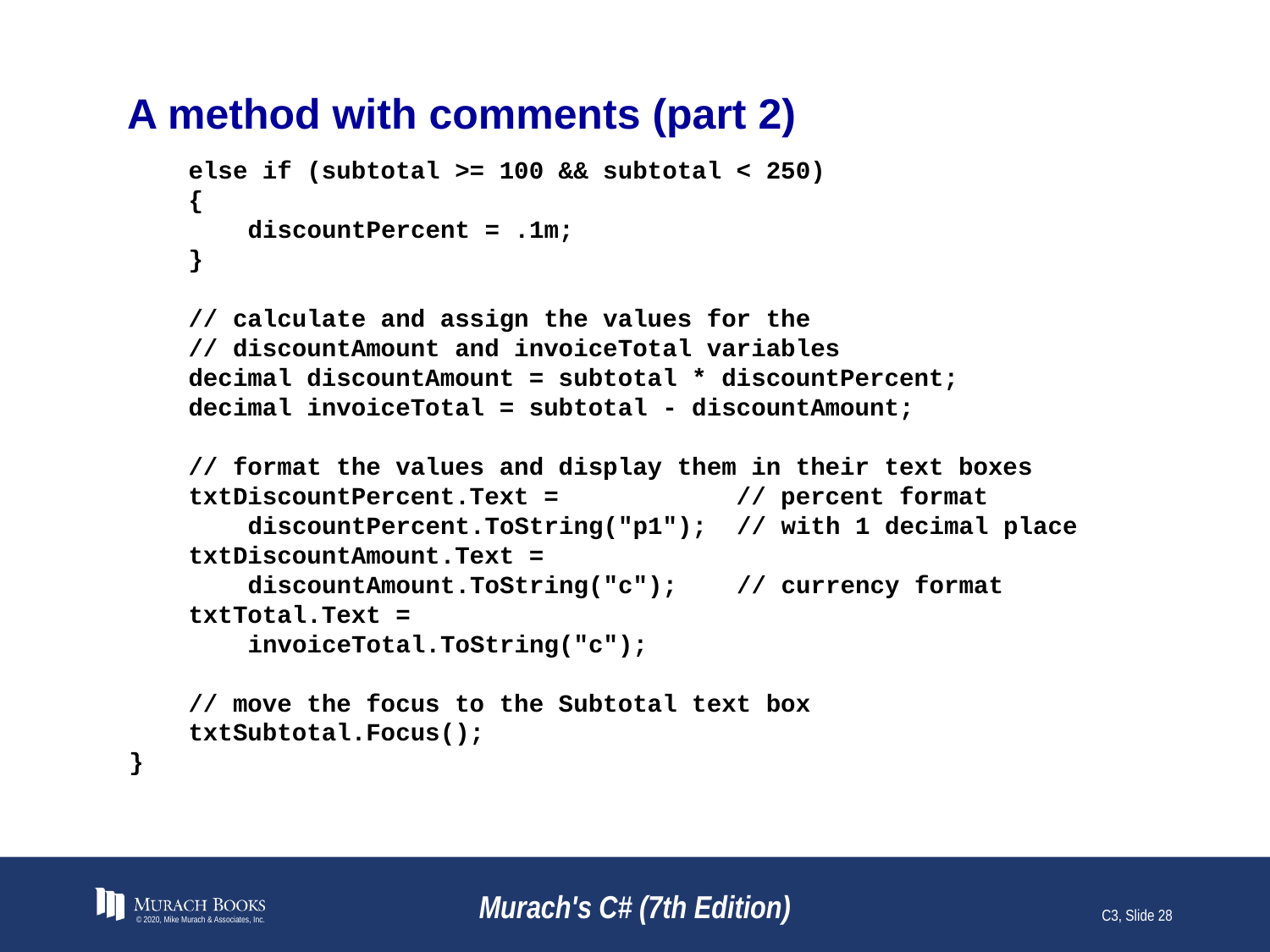

# A method with comments (part 2)
    else if (subtotal >= 100 && subtotal < 250)
    {
        discountPercent = .1m;
    }

    // calculate and assign the values for the
    // discountAmount and invoiceTotal variables
    decimal discountAmount = subtotal * discountPercent;
    decimal invoiceTotal = subtotal - discountAmount;

    // format the values and display them in their text boxes
    txtDiscountPercent.Text =            // percent format
        discountPercent.ToString("p1");  // with 1 decimal place
    txtDiscountAmount.Text =
        discountAmount.ToString("c");    // currency format
    txtTotal.Text =
        invoiceTotal.ToString("c");

    // move the focus to the Subtotal text box
    txtSubtotal.Focus();
}

© 2020, Mike Murach & Associates, Inc.
Murach's C# (7th Edition)

C3, Slide 28